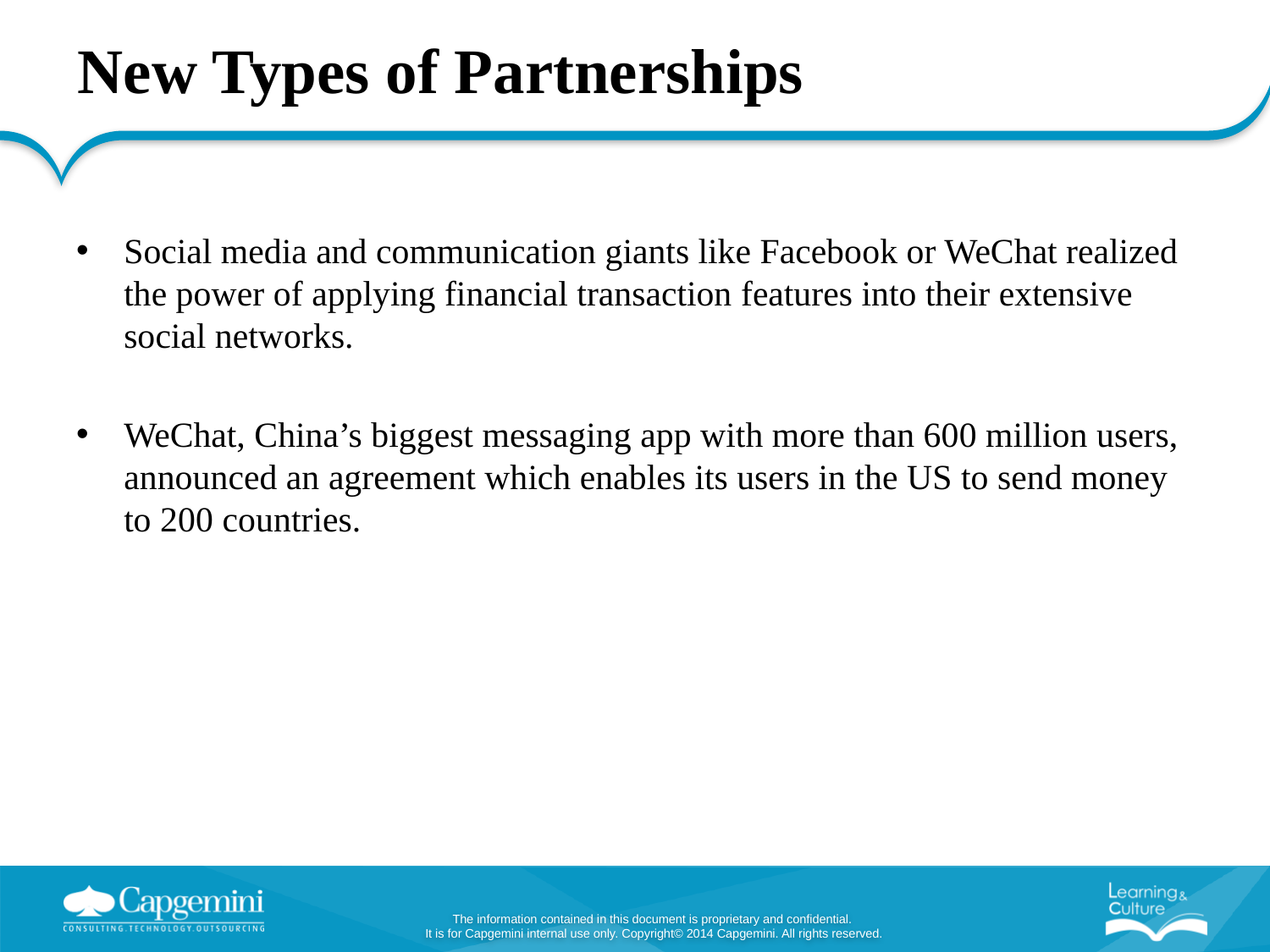

# New Types of Partnerships
Social media and communication giants like Facebook or WeChat realized the power of applying financial transaction features into their extensive social networks.

WeChat, China’s biggest messaging app with more than 600 million users, announced an agreement which enables its users in the US to send money to 200 countries.